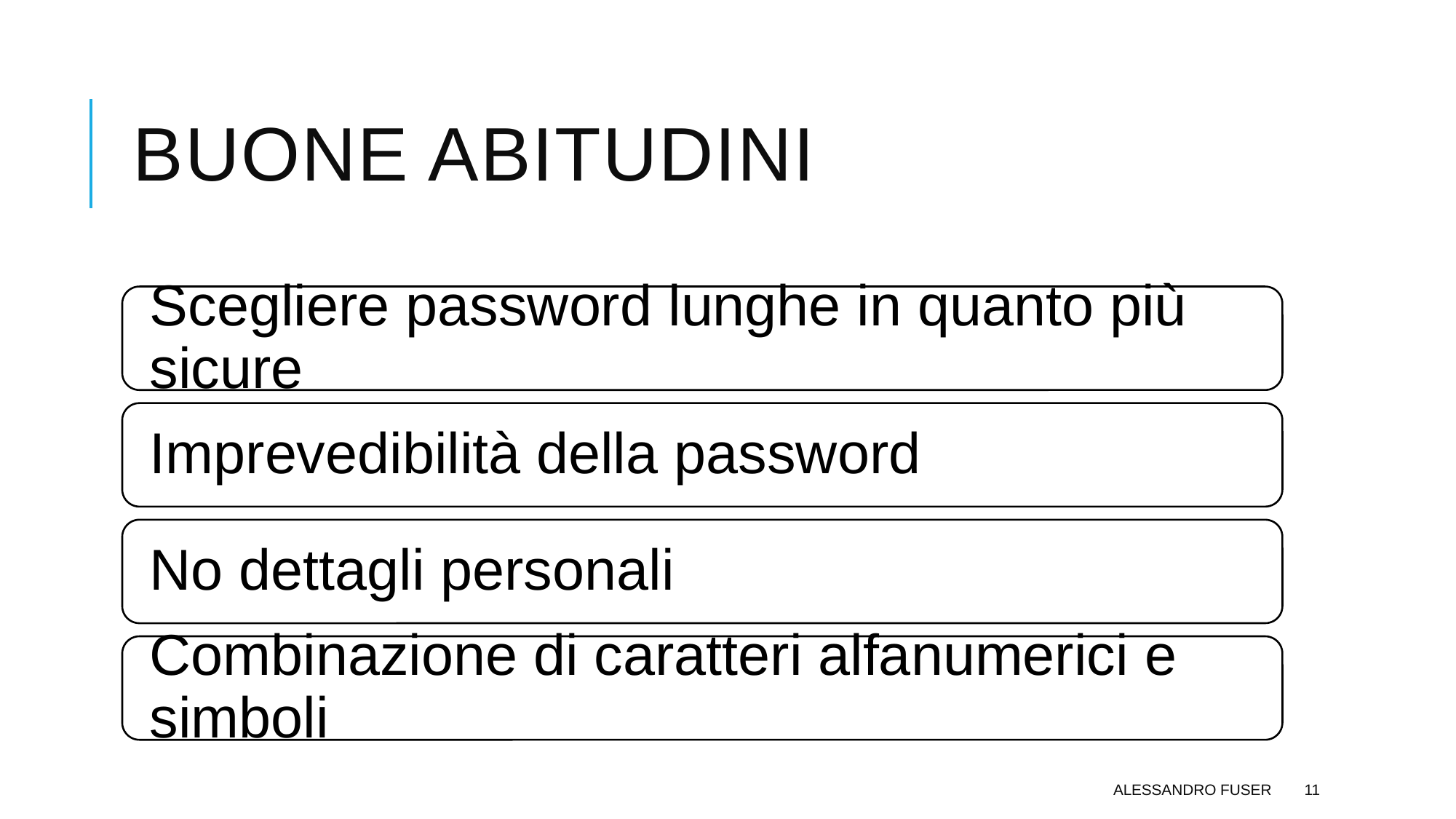

# Buone abitudini
Scegliere password lunghe in quanto più sicure
Imprevedibilità della password
No dettagli personali
Combinazione di caratteri alfanumerici e simboli
Alessandro Fuser
11